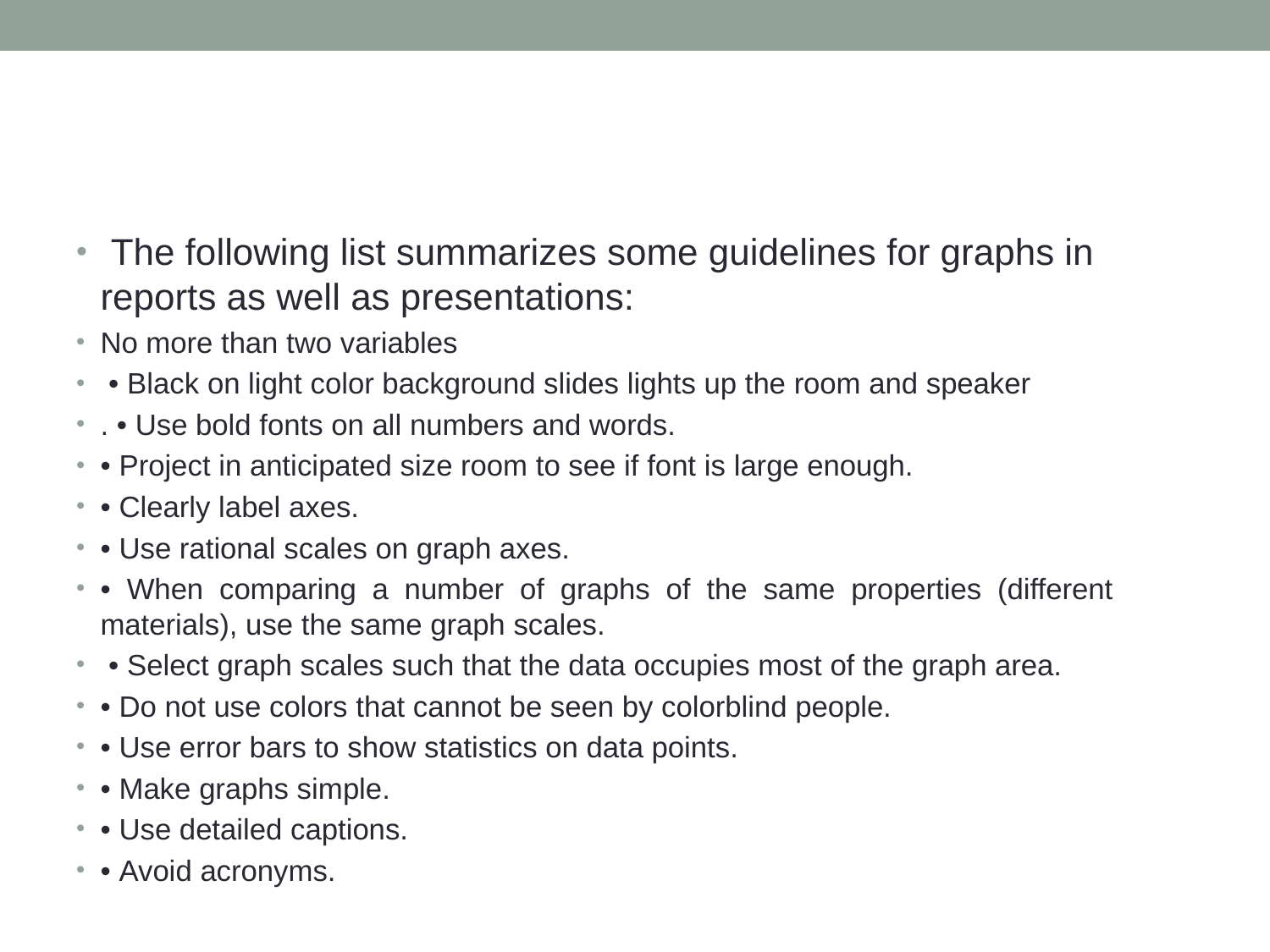

#
 The following list summarizes some guidelines for graphs in reports as well as presentations:
No more than two variables
 • Black on light color background slides lights up the room and speaker
. • Use bold fonts on all numbers and words.
• Project in anticipated size room to see if font is large enough.
• Clearly label axes.
• Use rational scales on graph axes.
• When comparing a number of graphs of the same properties (different      materials), use the same graph scales.
 • Select graph scales such that the data occupies most of the graph area.
• Do not use colors that cannot be seen by colorblind people.
• Use error bars to show statistics on data points.
• Make graphs simple.
• Use detailed captions.
• Avoid acronyms.